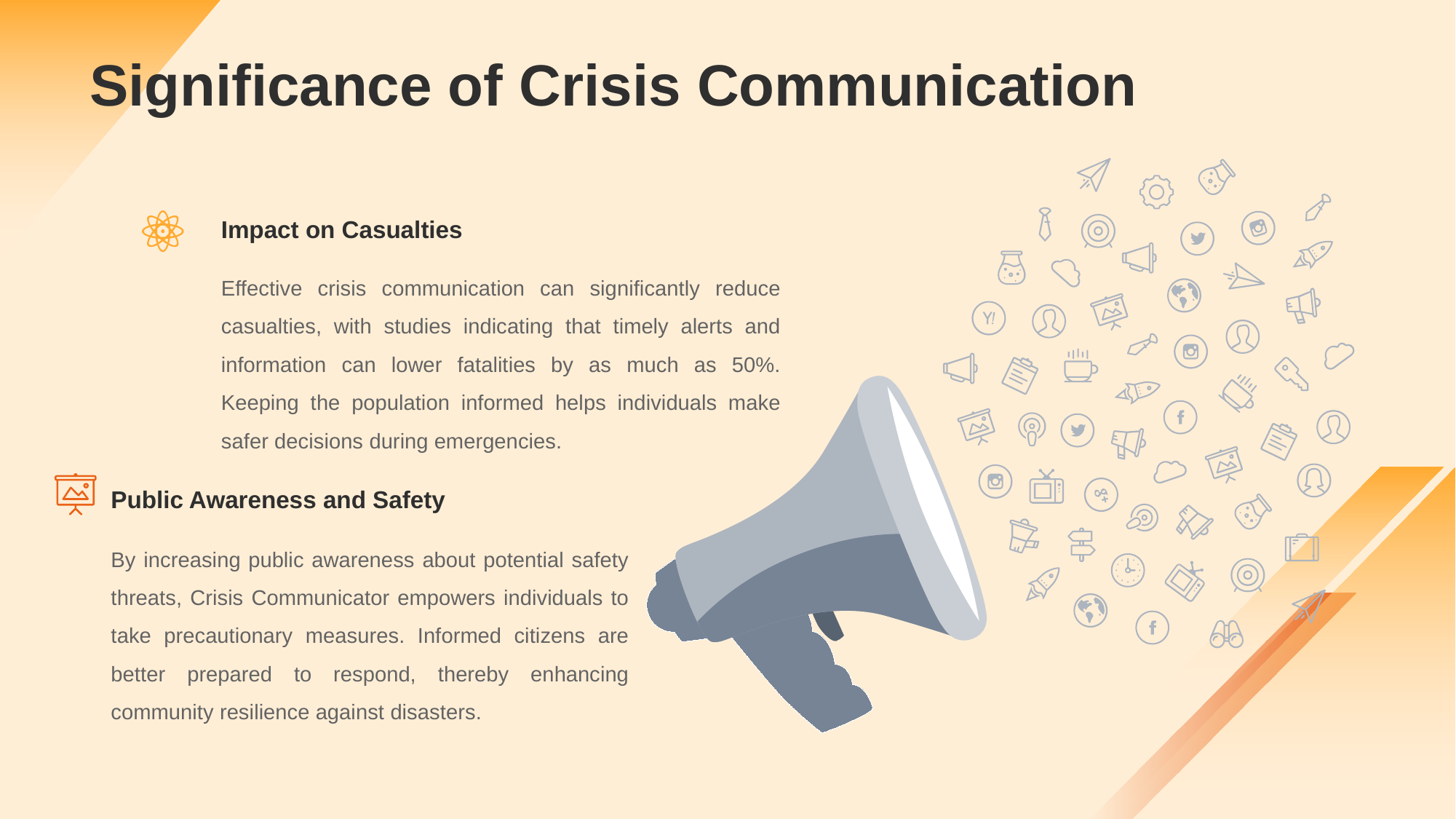

# Significance of Crisis Communication

Impact on Casualties

Effective crisis communication can significantly reduce casualties, with studies indicating that timely alerts and information can lower fatalities by as much as 50%. Keeping the population informed helps individuals make safer decisions during emergencies.

Public Awareness and Safety
By increasing public awareness about potential safety threats, Crisis Communicator empowers individuals to take precautionary measures. Informed citizens are better prepared to respond, thereby enhancing community resilience against disasters.